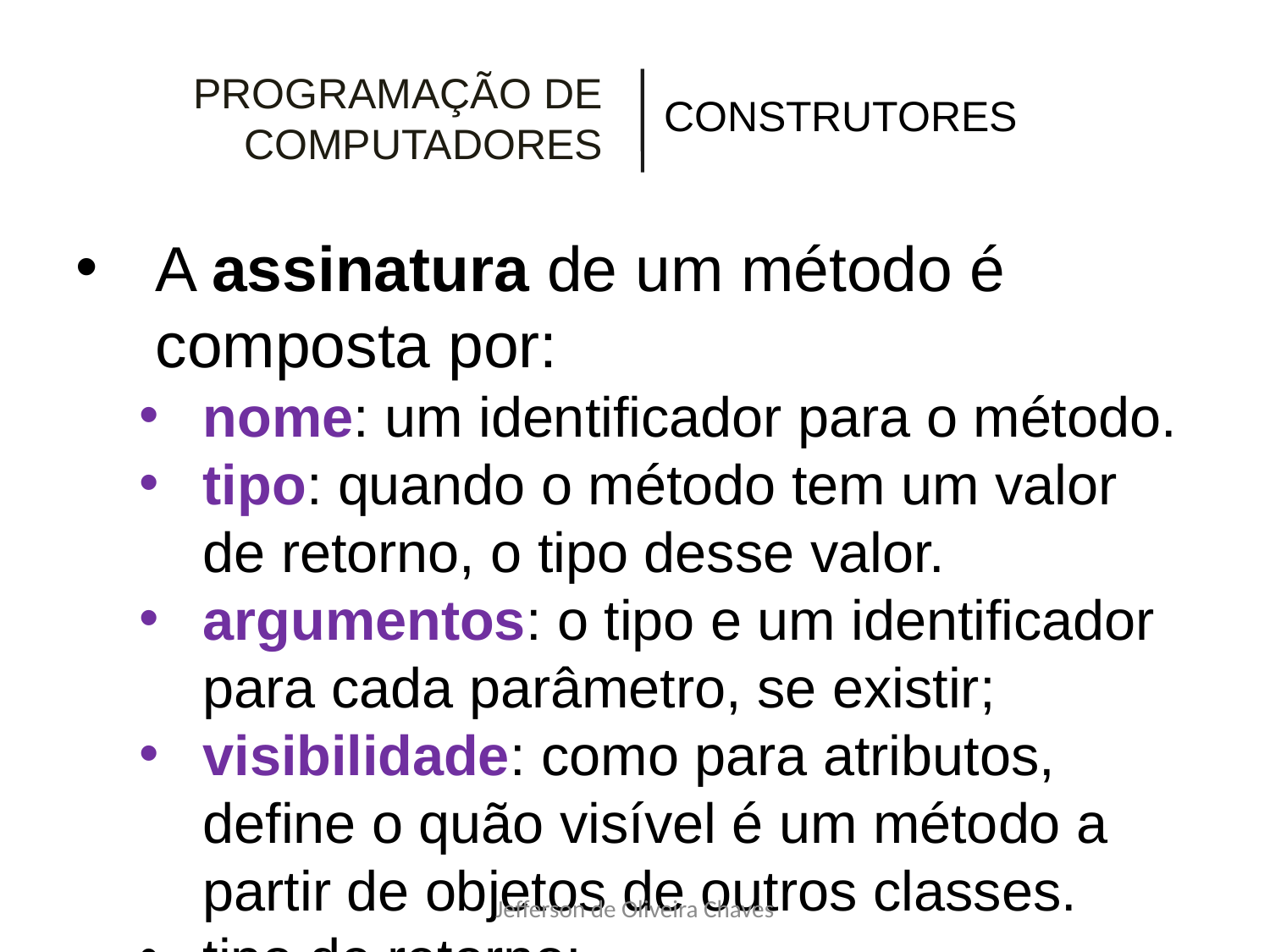

PROGRAMAÇÃO DE COMPUTADORES
CONSTRUTORES
A assinatura de um método é composta por:
nome: um identificador para o método.
tipo: quando o método tem um valor de retorno, o tipo desse valor.
argumentos: o tipo e um identificador para cada parâmetro, se existir;
visibilidade: como para atributos, define o quão visível é um método a partir de objetos de outros classes.
tipo de retorno;

Jefferson de Oliveira Chaves